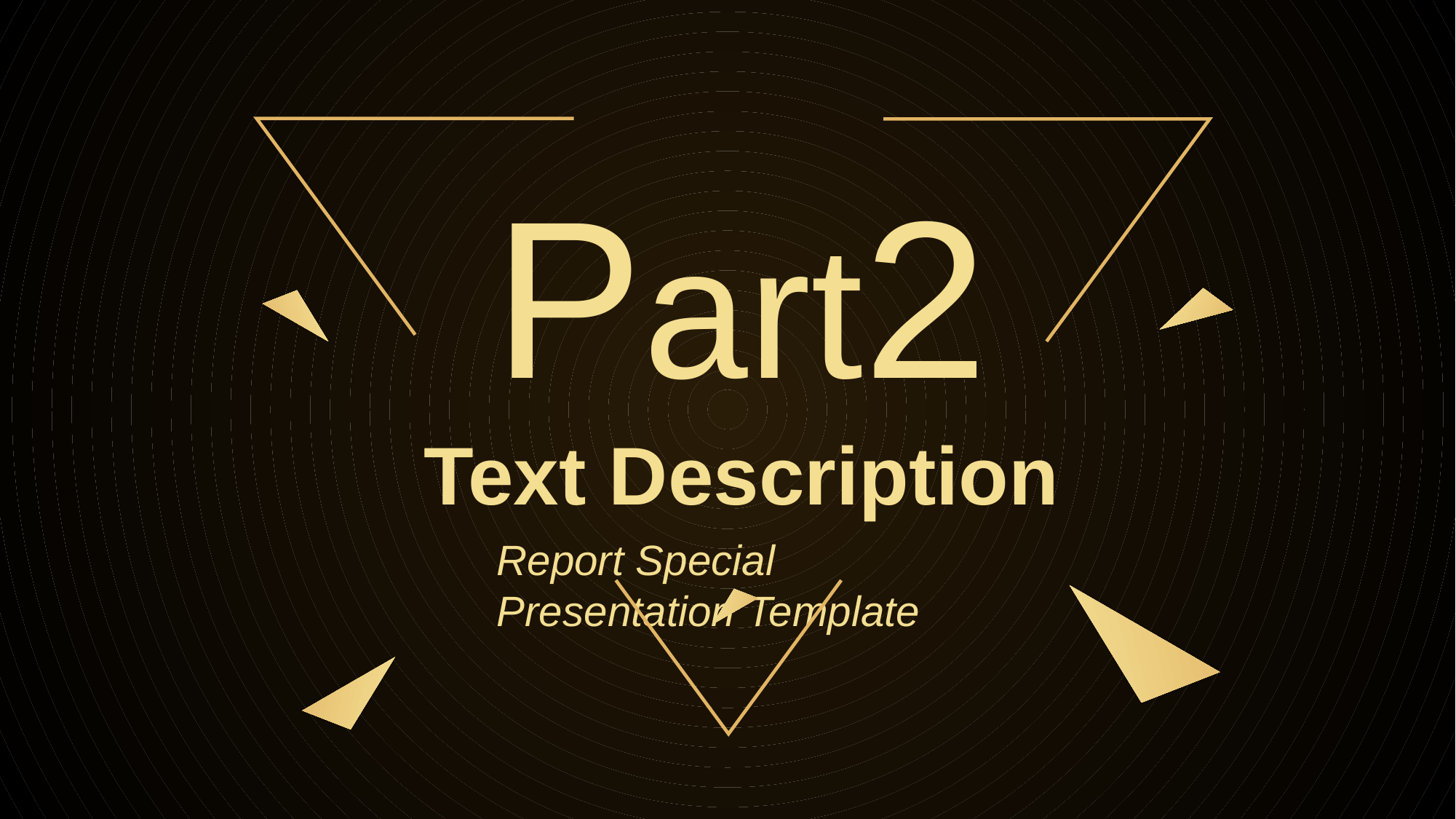

Part2

Text Description
Report Special Presentation Template